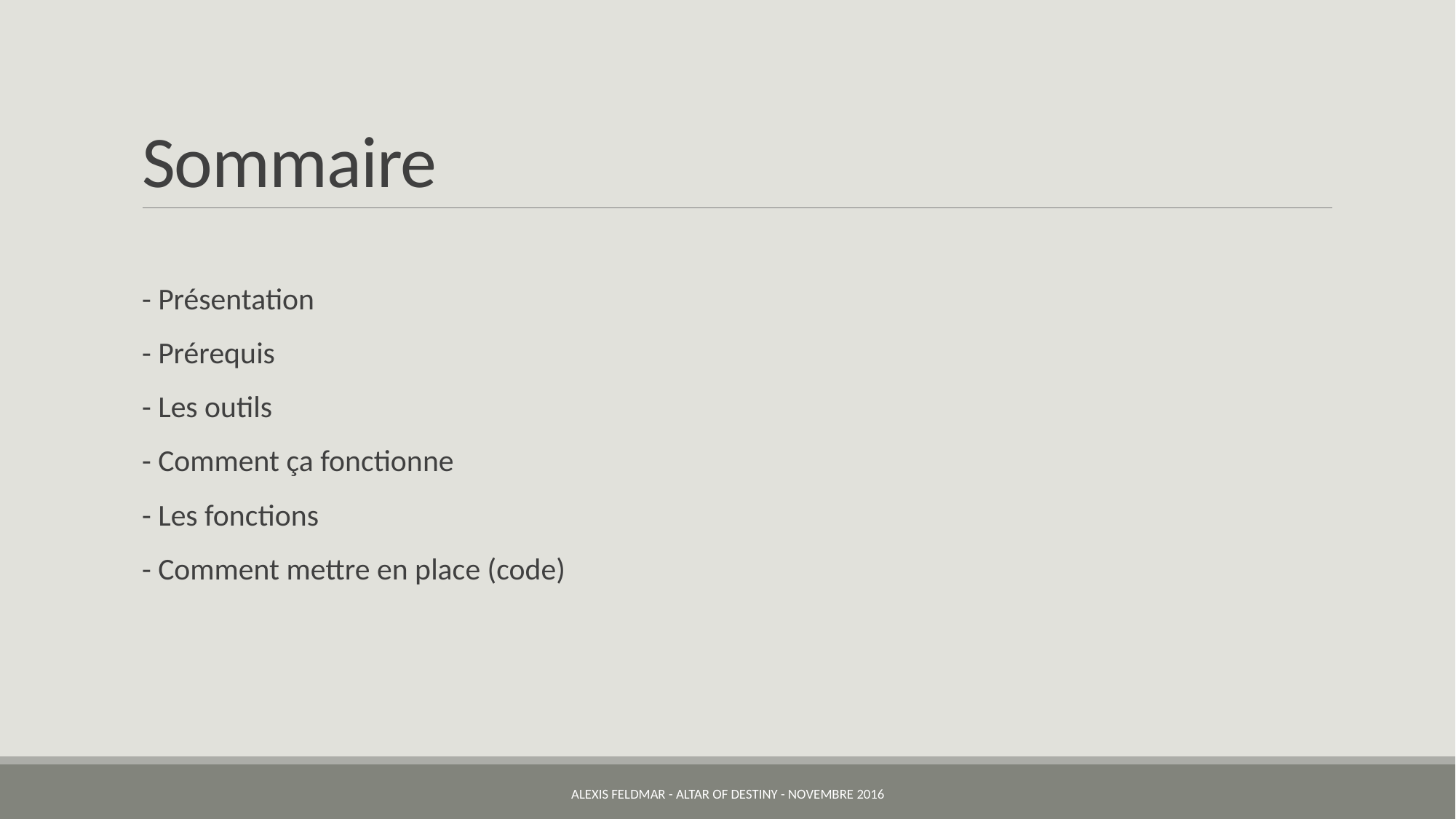

# Sommaire

- Présentation
- Prérequis
- Les outils
- Comment ça fonctionne
- Les fonctions
- Comment mettre en place (code)
Alexis Feldmar - Altar Of Destiny - Novembre 2016